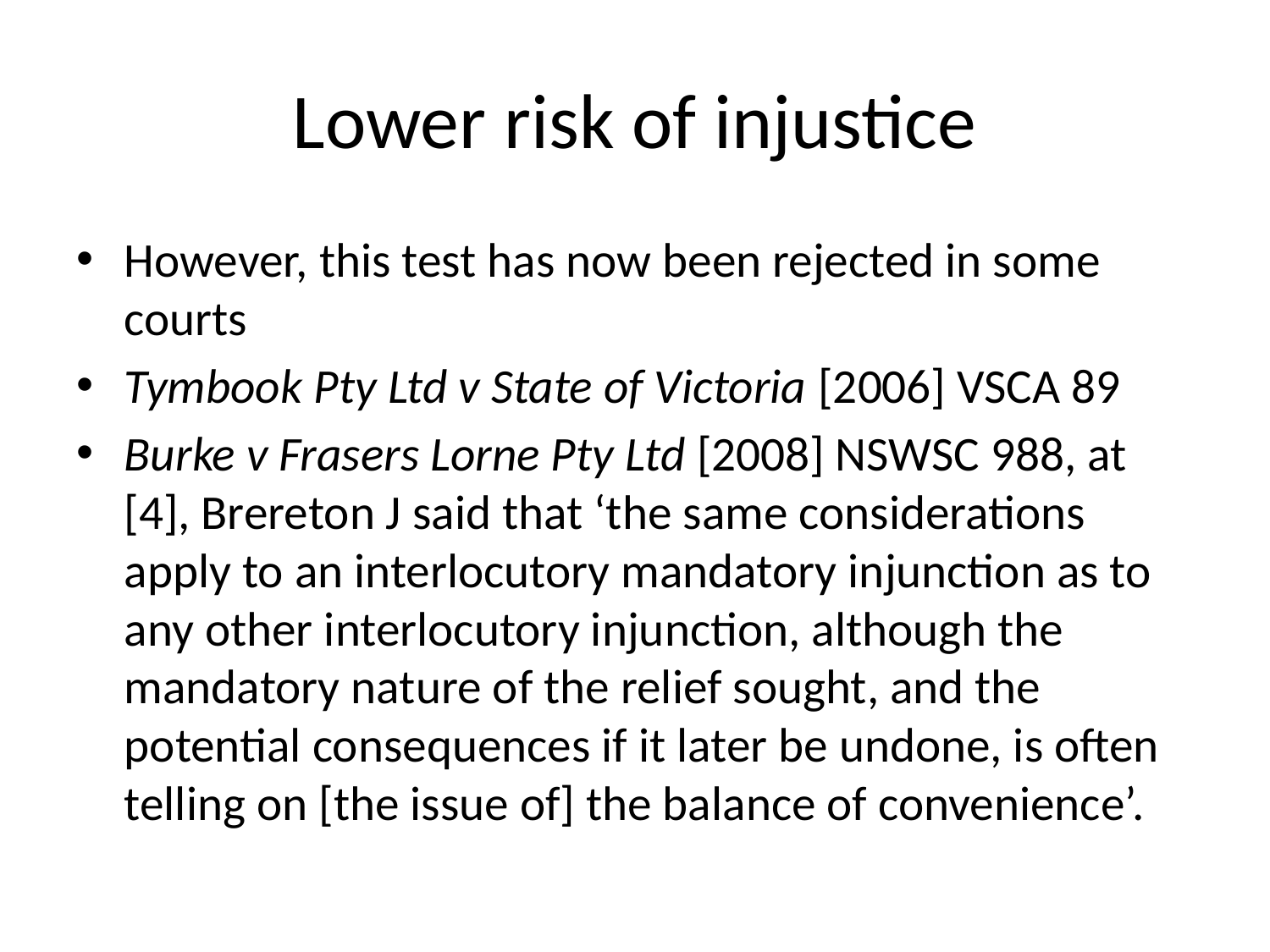

# Lower risk of injustice
However, this test has now been rejected in some courts
Tymbook Pty Ltd v State of Victoria [2006] VSCA 89
Burke v Frasers Lorne Pty Ltd [2008] NSWSC 988, at [4], Brereton J said that ‘the same considerations apply to an interlocutory mandatory injunction as to any other interlocutory injunction, although the mandatory nature of the relief sought, and the potential consequences if it later be undone, is often telling on [the issue of] the balance of convenience’.